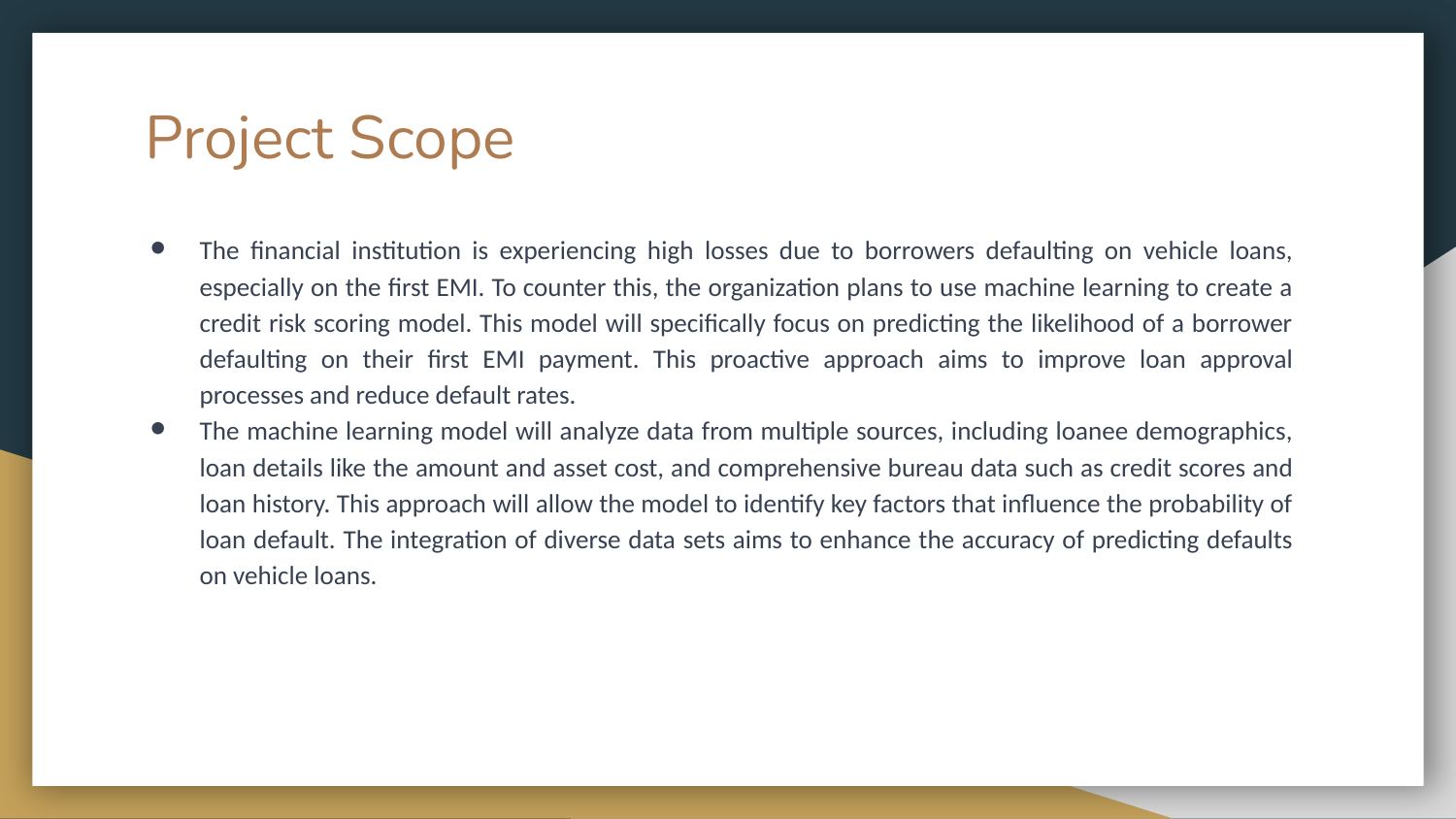

# Project Scope
The financial institution is experiencing high losses due to borrowers defaulting on vehicle loans, especially on the first EMI. To counter this, the organization plans to use machine learning to create a credit risk scoring model. This model will specifically focus on predicting the likelihood of a borrower defaulting on their first EMI payment. This proactive approach aims to improve loan approval processes and reduce default rates.
The machine learning model will analyze data from multiple sources, including loanee demographics, loan details like the amount and asset cost, and comprehensive bureau data such as credit scores and loan history. This approach will allow the model to identify key factors that influence the probability of loan default. The integration of diverse data sets aims to enhance the accuracy of predicting defaults on vehicle loans.